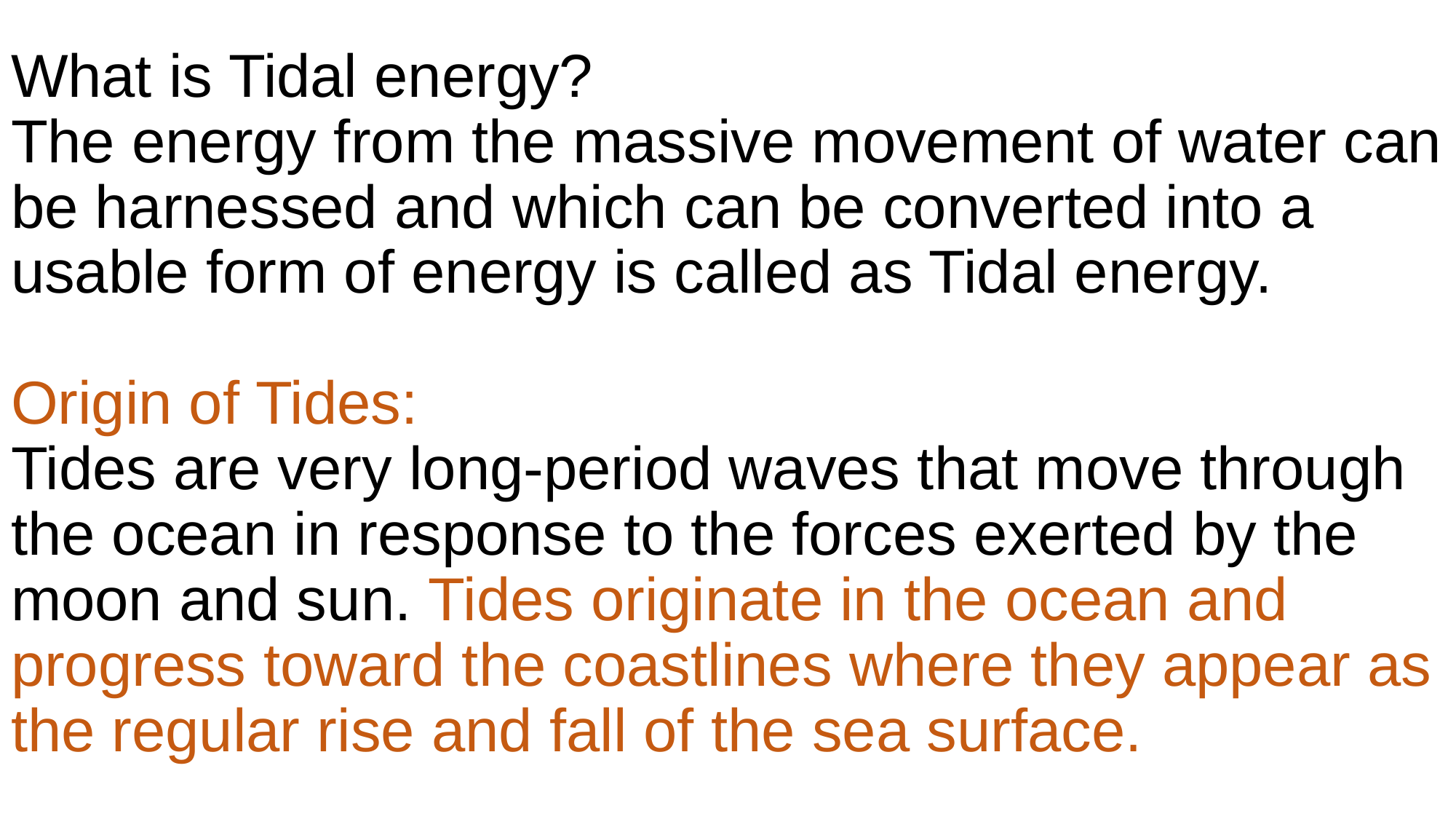

# What is Tidal energy? The energy from the massive movement of water can be harnessed and which can be converted into a usable form of energy is called as Tidal energy. Origin of Tides: Tides are very long-period waves that move through the ocean in response to the forces exerted by the moon and sun. Tides originate in the ocean and progress toward the coastlines where they appear as the regular rise and fall of the sea surface.